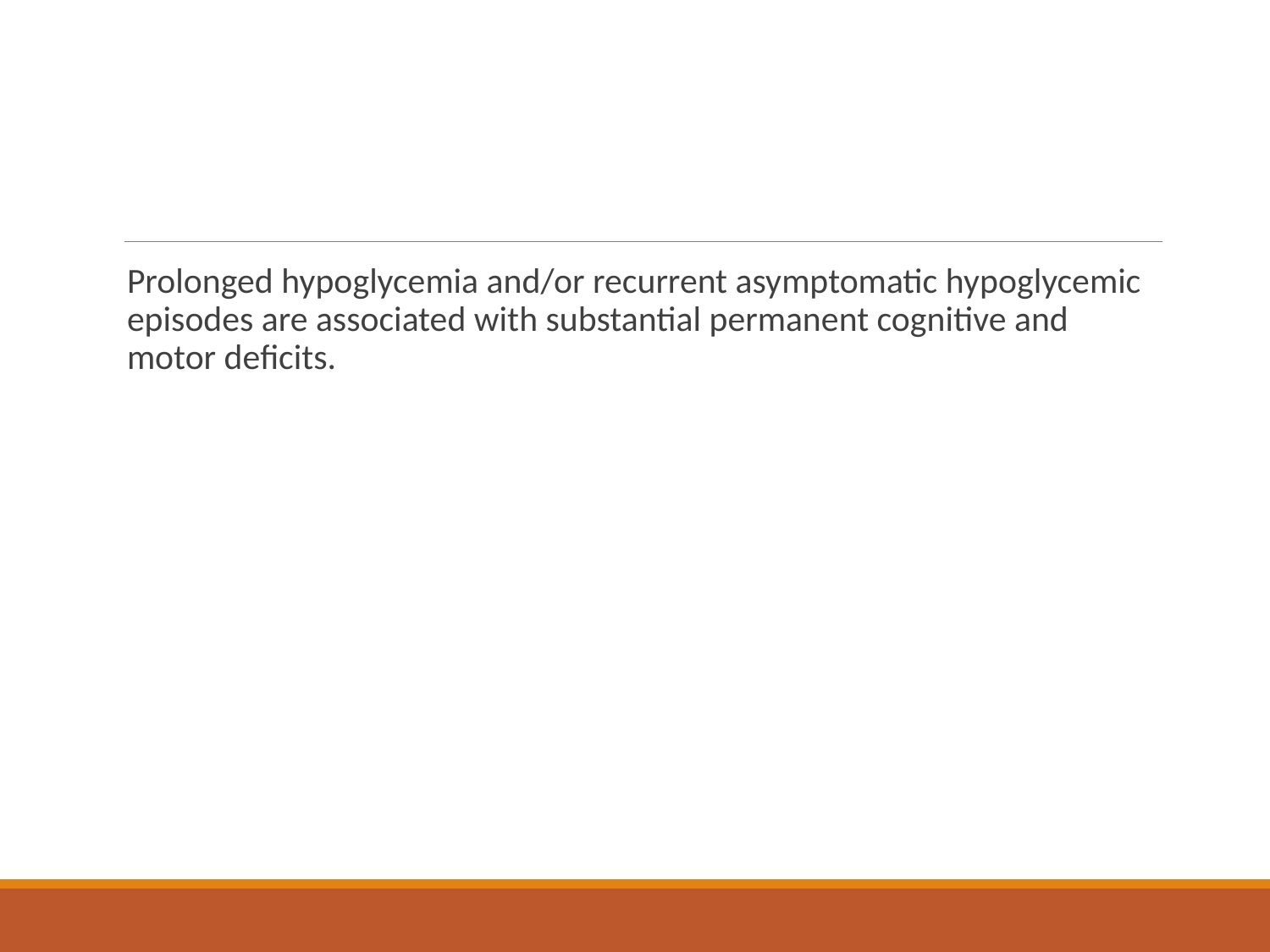

#
Prolonged hypoglycemia and/or recurrent asymptomatic hypoglycemic episodes are associated with substantial permanent cognitive and motor deficits.